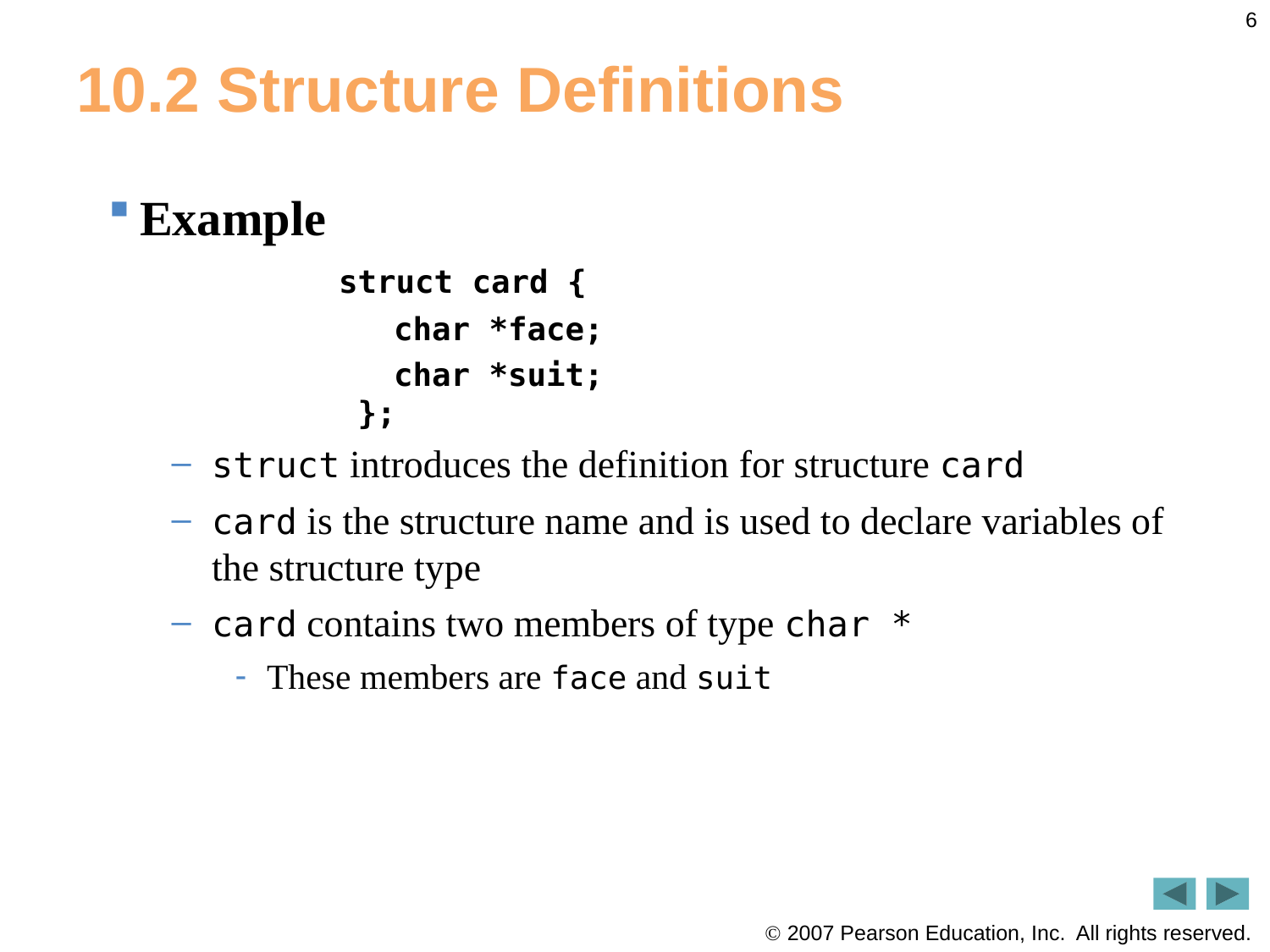

6
# 10.2 Structure Definitions
Example
	struct card {
     char *face;
     char *suit;
 };
struct introduces the definition for structure card
card is the structure name and is used to declare variables of the structure type
card contains two members of type char *
These members are face and suit